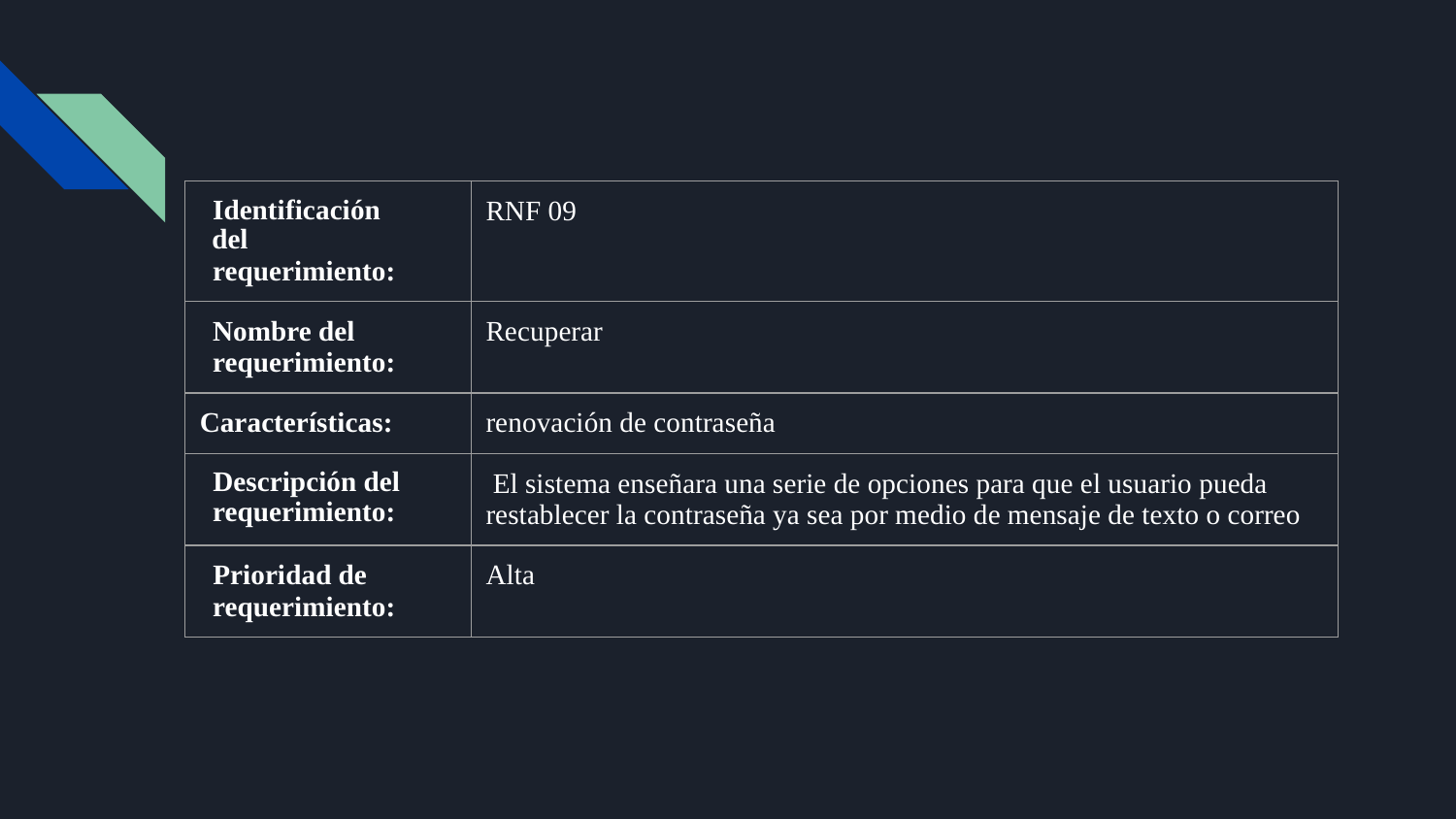

| Identificación del requerimiento: | RNF 09 |
| --- | --- |
| Nombre del requerimiento: | Recuperar |
| Características: | renovación de contraseña |
| Descripción del requerimiento: | El sistema enseñara una serie de opciones para que el usuario pueda restablecer la contraseña ya sea por medio de mensaje de texto o correo |
| Prioridad de requerimiento: | Alta |